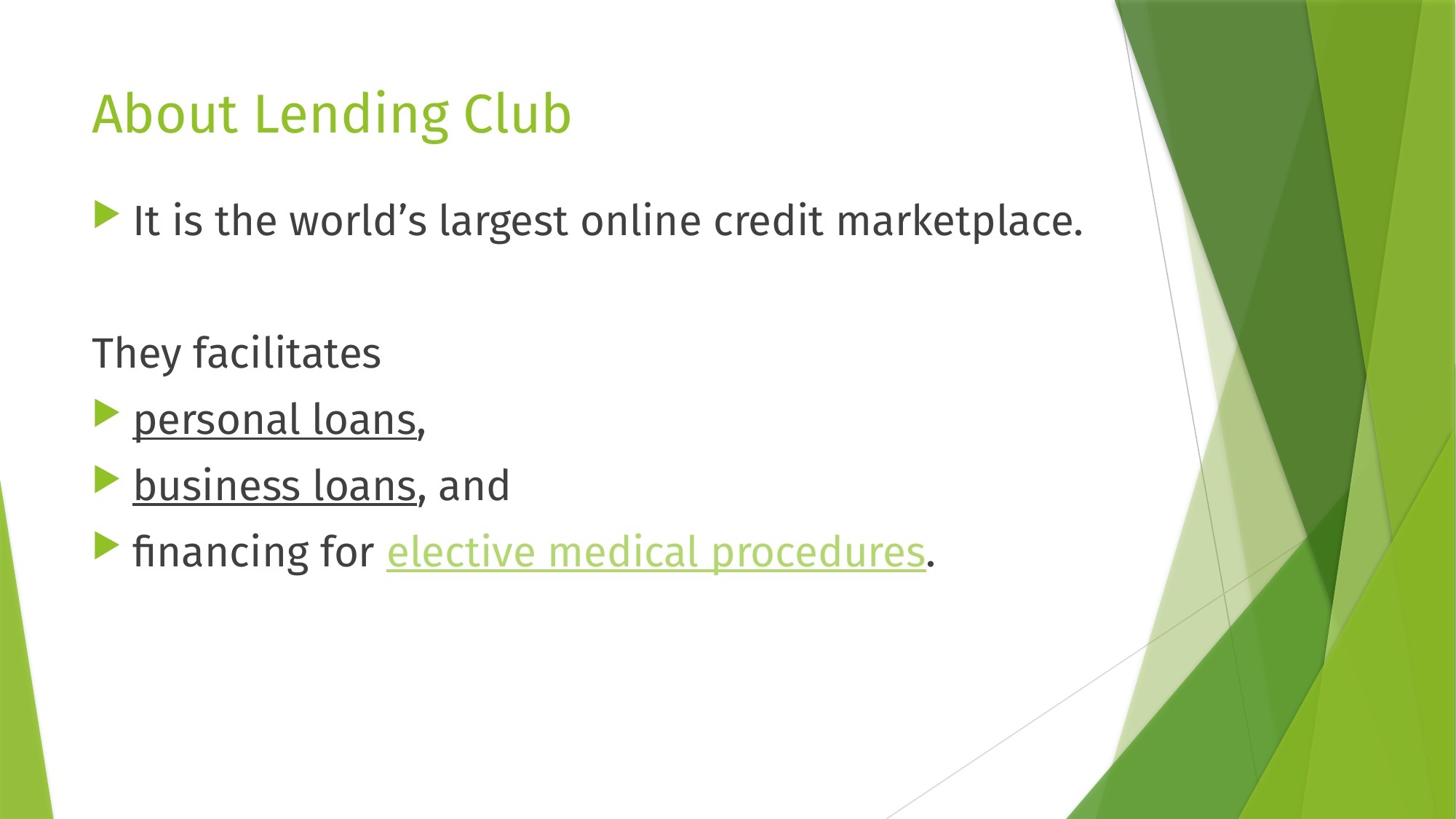

# About Lending Club
It is the world’s largest online credit marketplace.

They facilitates
personal loans,
business loans, and
financing for elective medical procedures.